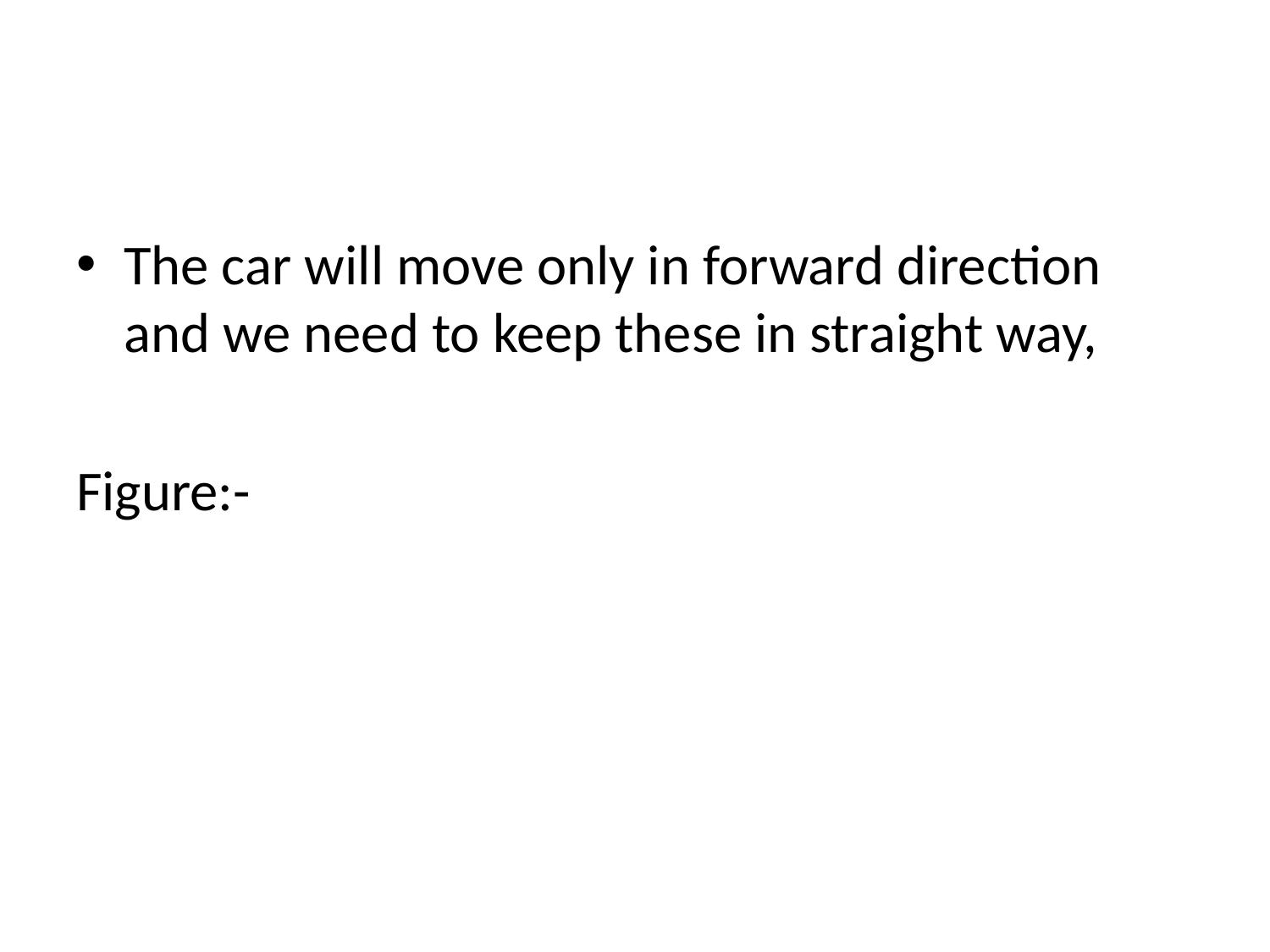

The car will move only in forward direction and we need to keep these in straight way,

Figure:-